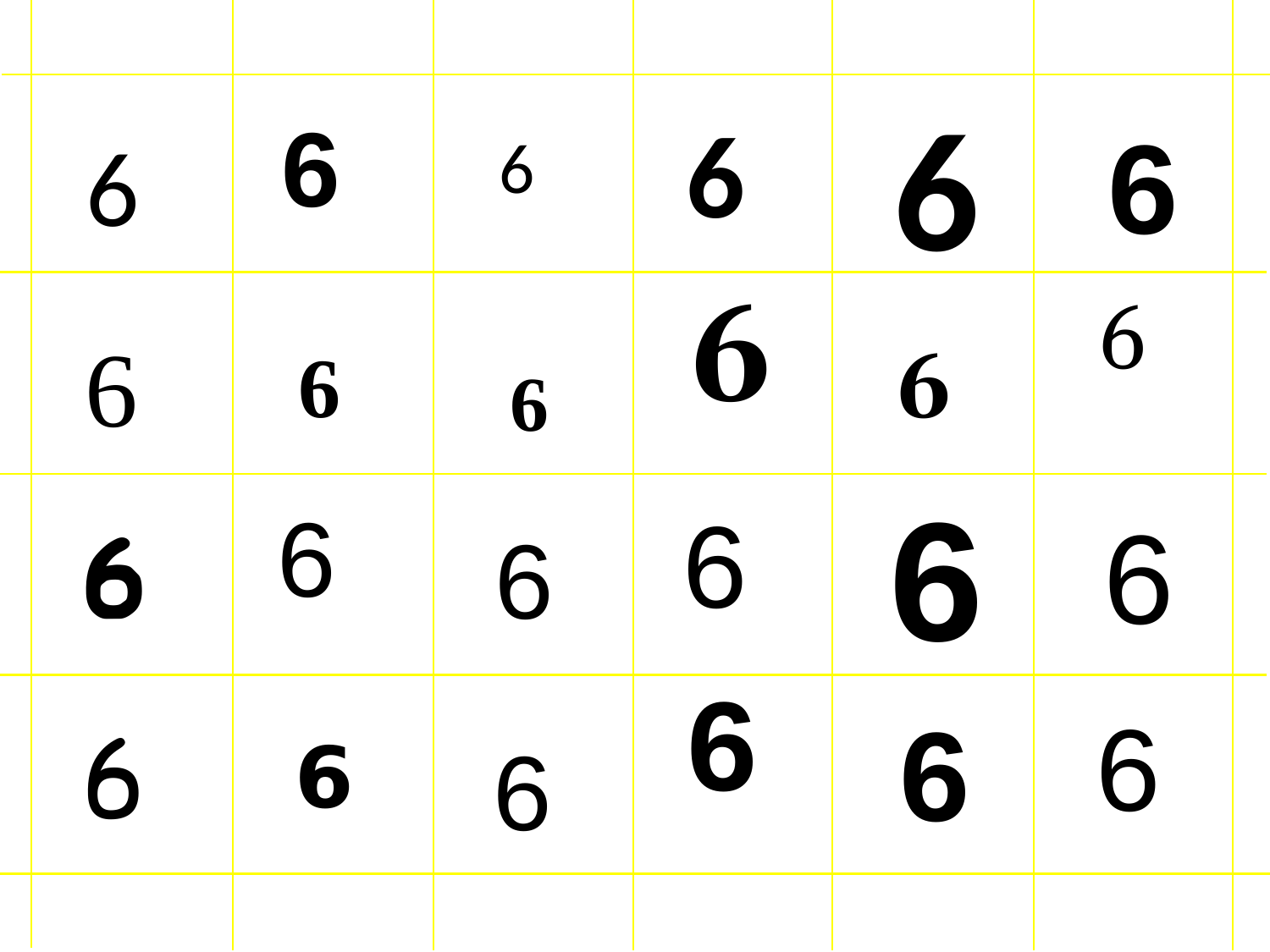

6
6
6
6
6
6
6
6
6
6
6
6
6
6
6
6
6
6
6
6
6
6
6
6